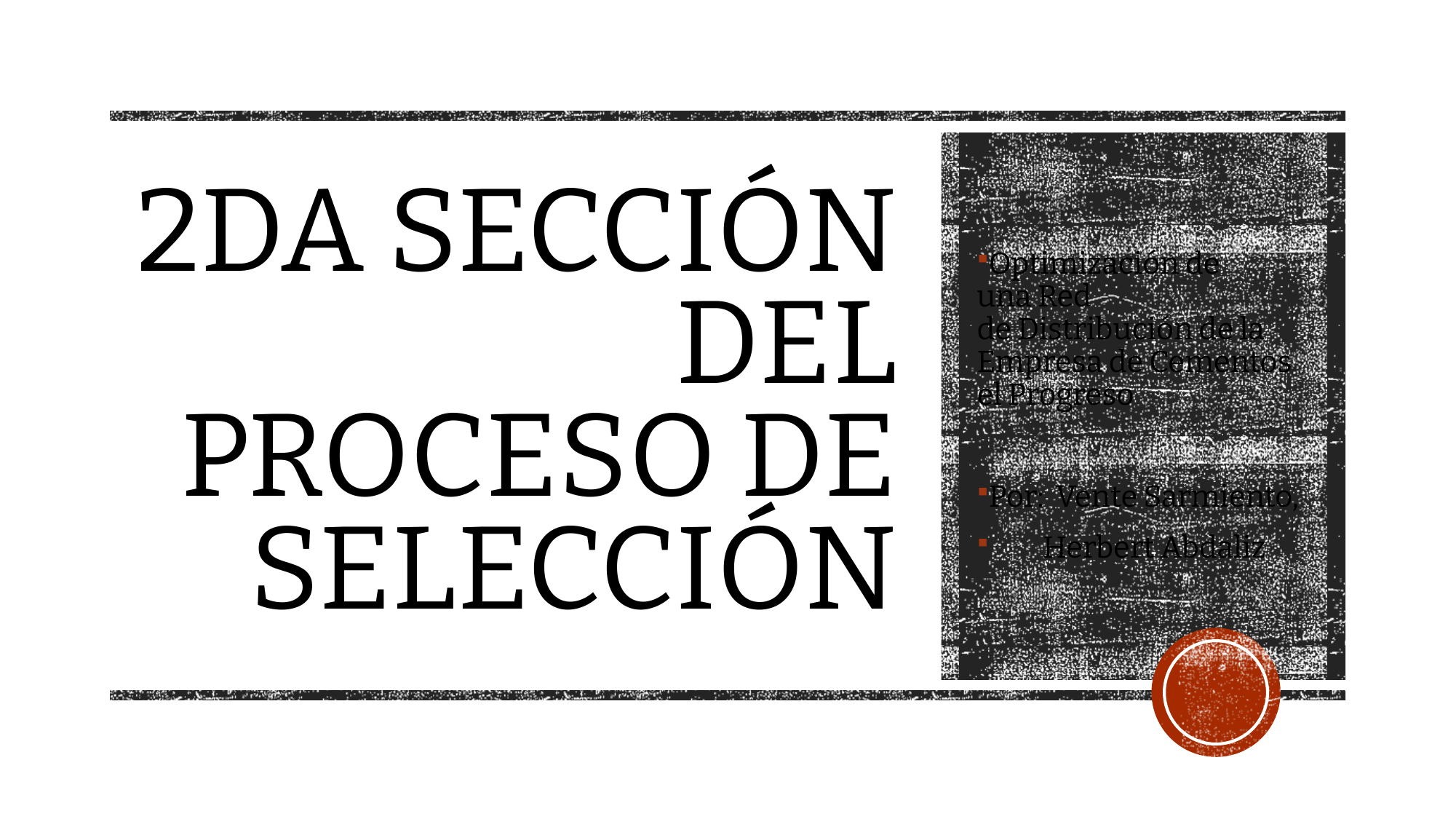

# 2DA Sección DEL PROCESO DE Selección
Optimización de una Red de Distribución de la Empresa de Cementos el Progreso

Por:  Vente Sarmiento,
         Herbert Abdaliz